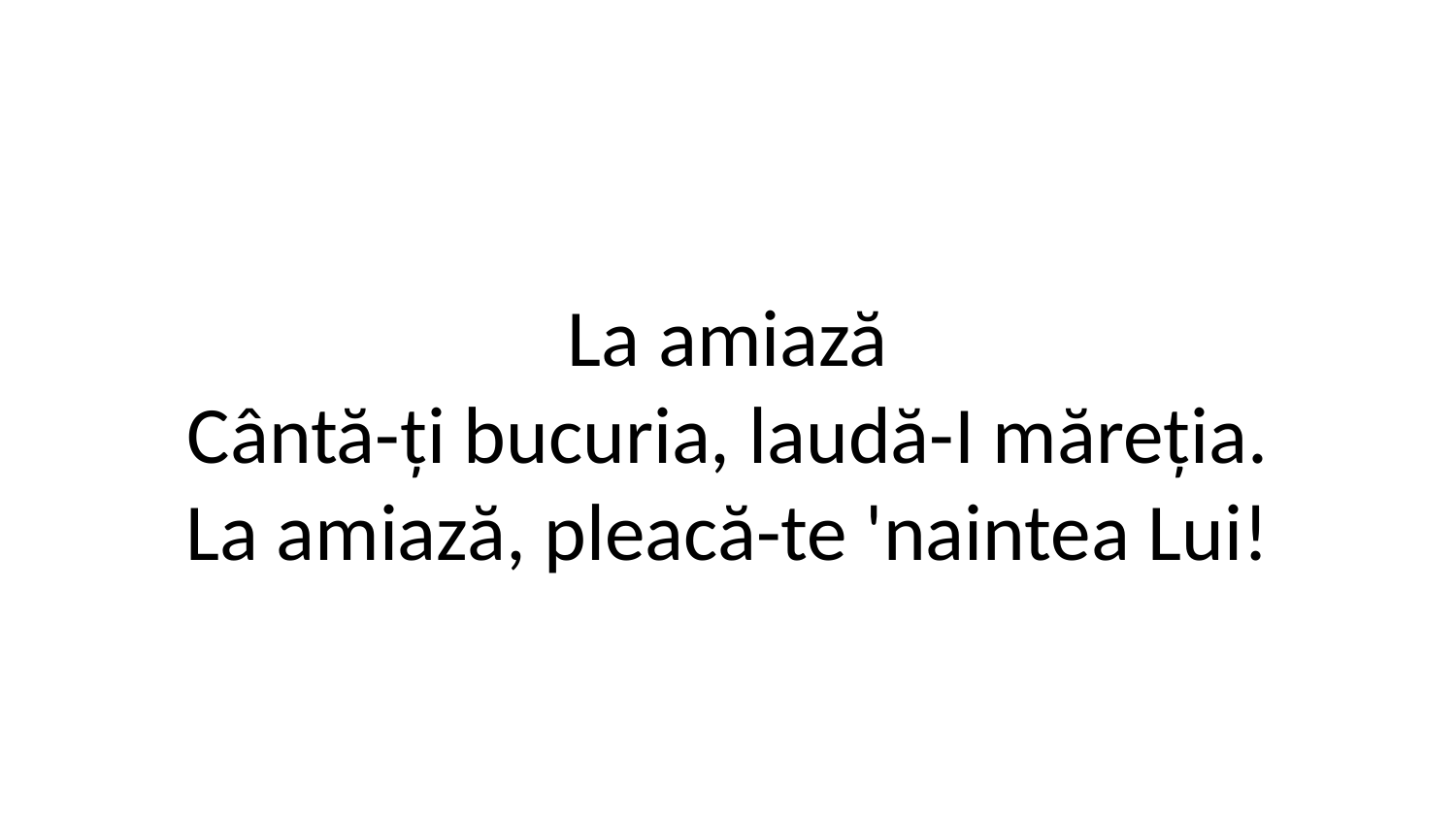

La amiază
Cântă-ți bucuria, laudă-I măreția.
La amiază, pleacă-te 'naintea Lui!